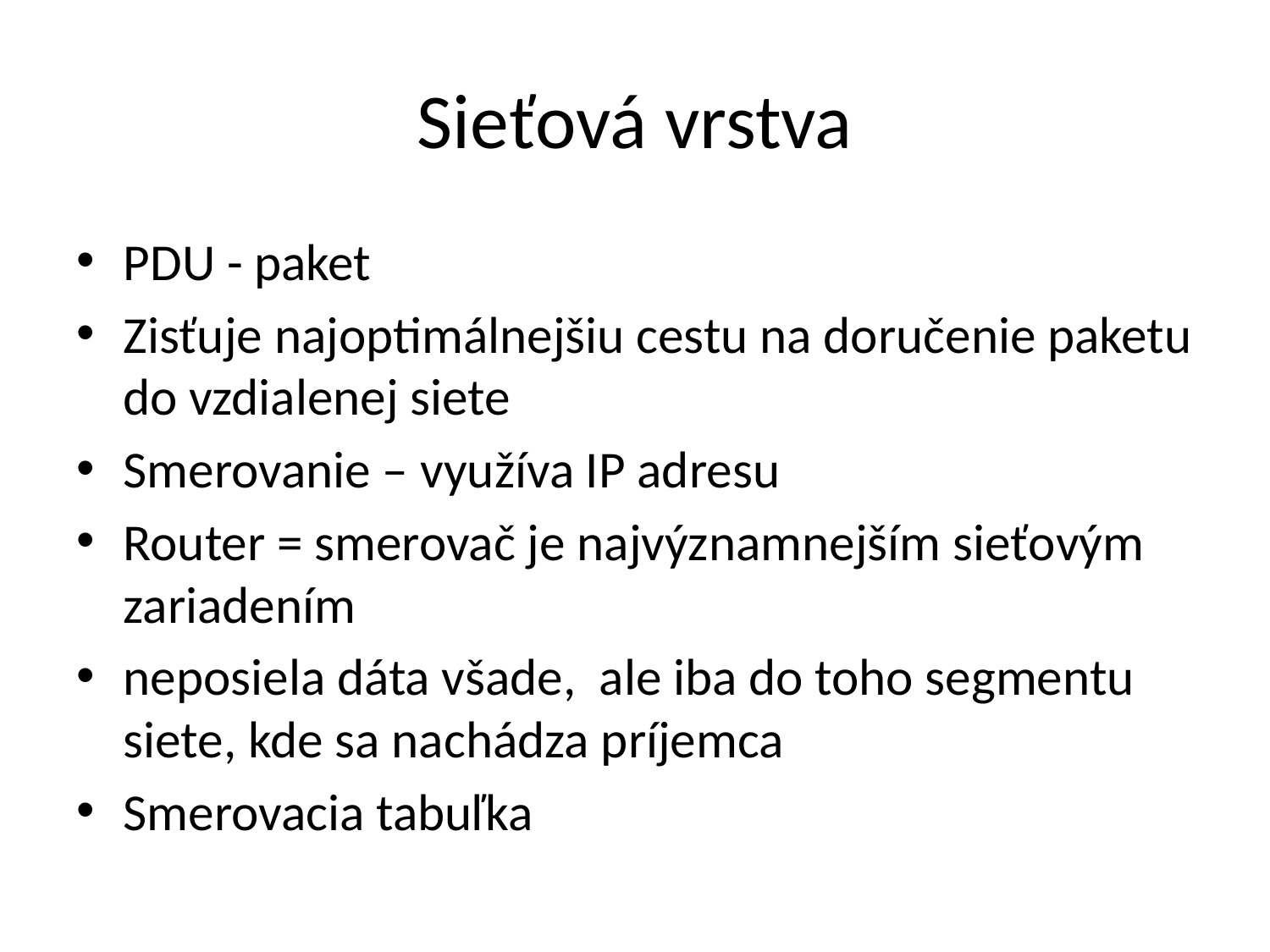

# Sieťová vrstva
PDU - paket
Zisťuje najoptimálnejšiu cestu na doručenie paketu do vzdialenej siete
Smerovanie – využíva IP adresu
Router = smerovač je najvýznamnejším sieťovým zariadením
neposiela dáta všade,  ale iba do toho segmentu siete, kde sa nachádza príjemca
Smerovacia tabuľka